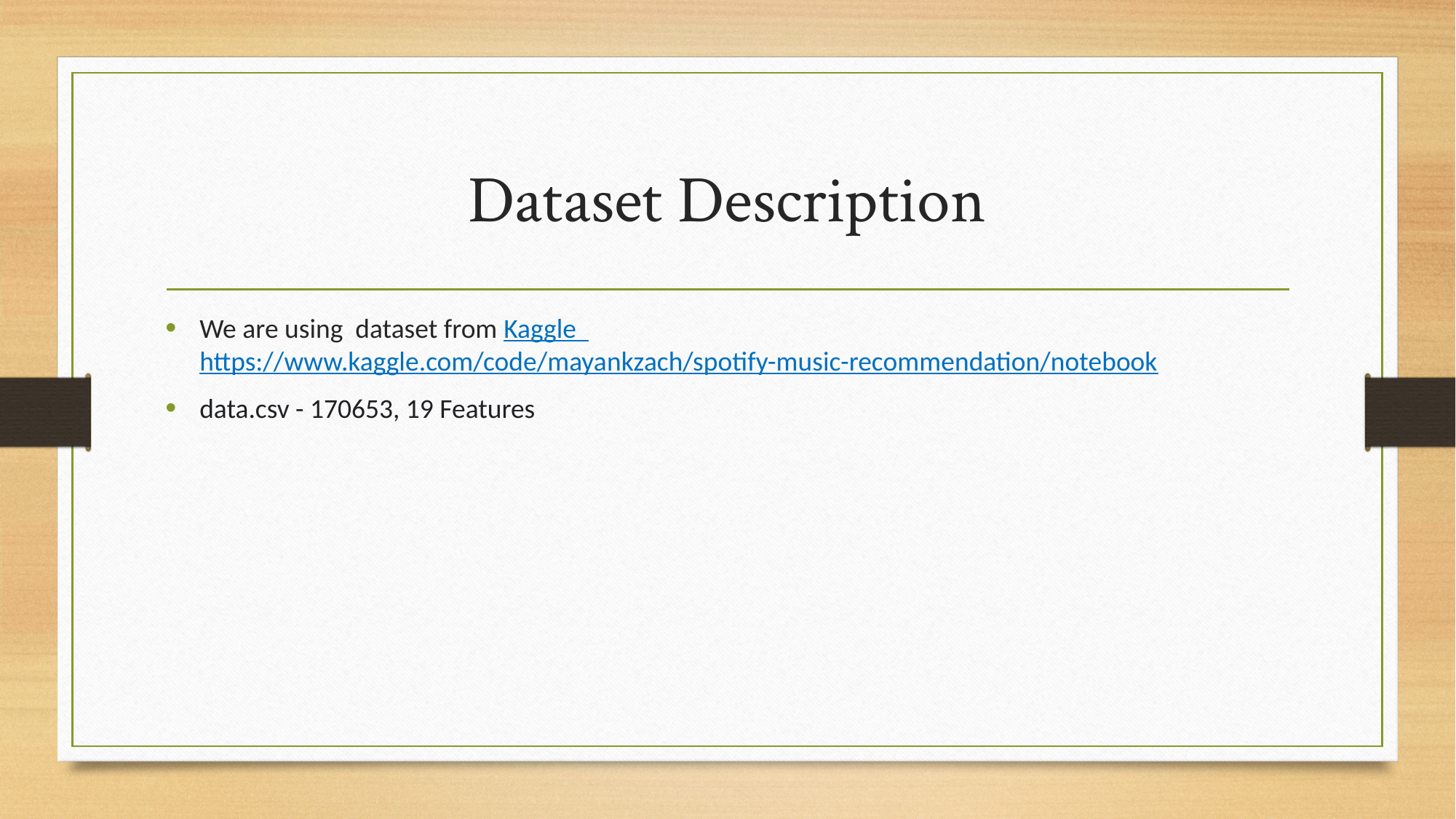

# Dataset Description
We are using  dataset from Kaggle  https://www.kaggle.com/code/mayankzach/spotify-music-recommendation/notebook
data.csv - 170653, 19 Features